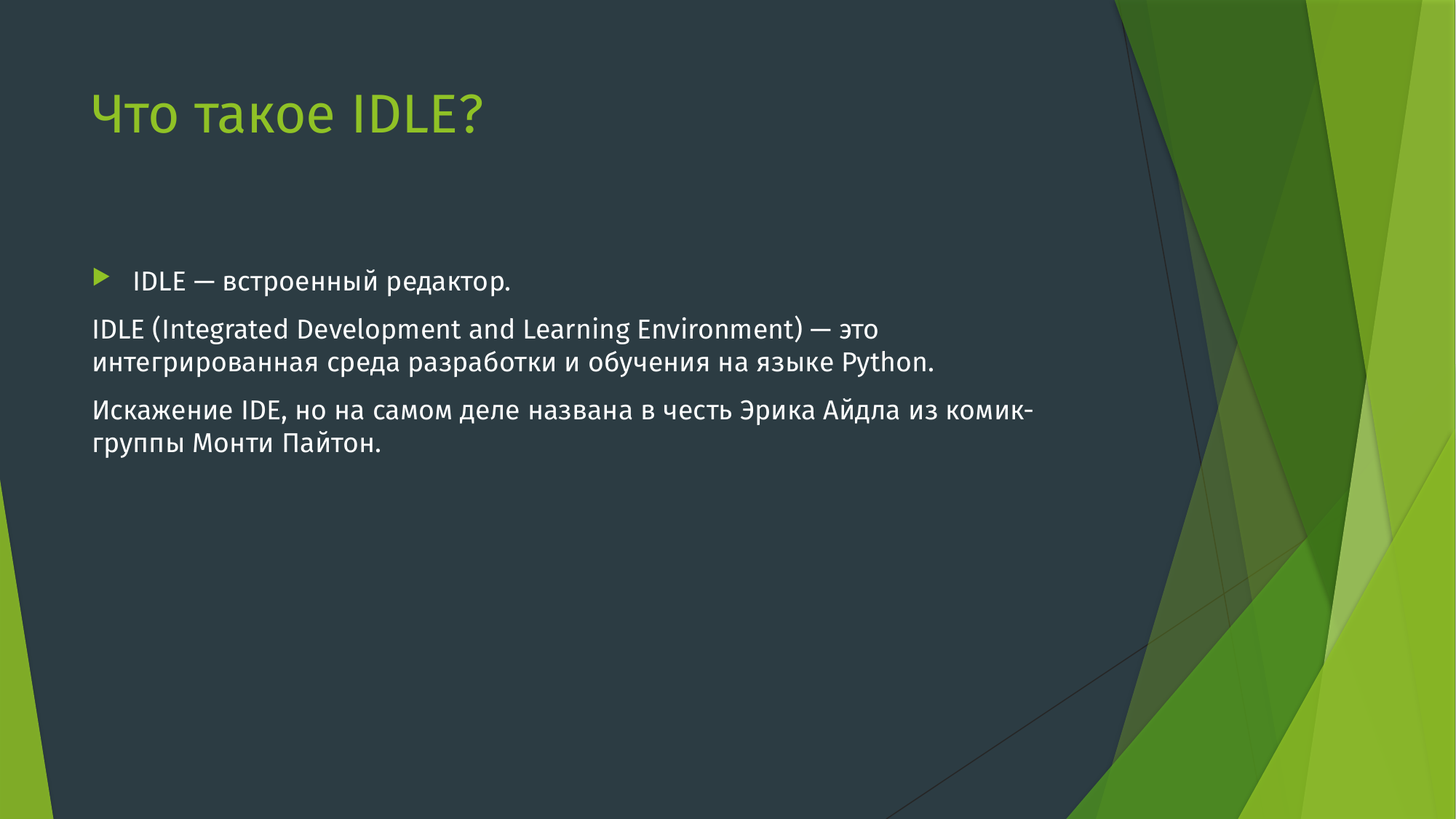

# Что такое IDLE?
IDLE — встроенный редактор.
IDLE (Integrated Development and Learning Environment) — это интегрированная среда разработки и обучения на языке Python.
Искажение IDE, но на самом деле названа в честь Эрика Айдла из комик-группы Монти Пайтон.